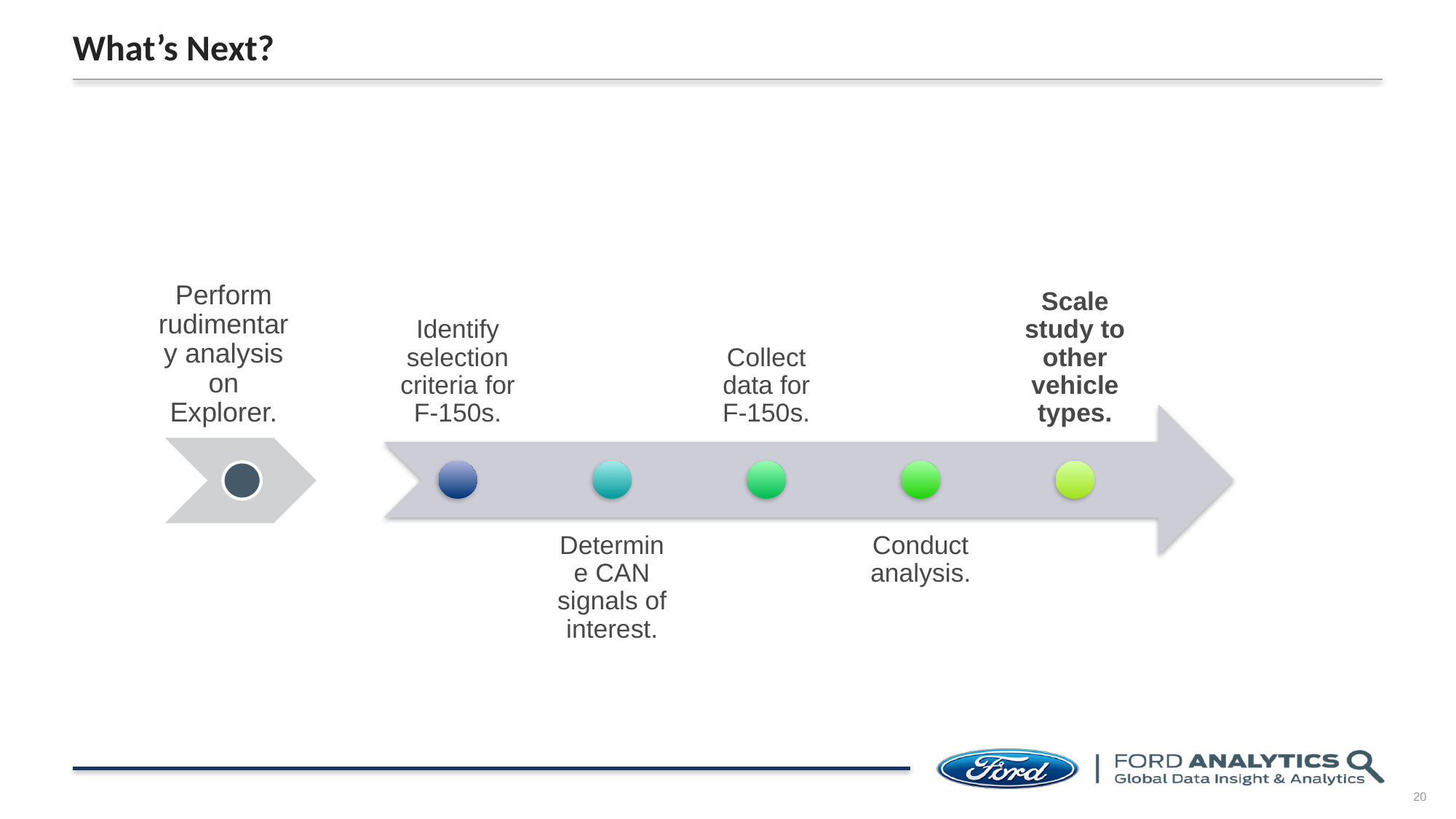

# What’s Next?
Identify selection criteria for F-150s.
Determine CAN signals of interest.
Collect data for F-150s.
Conduct analysis.
Scale study to other vehicle types.
Perform rudimentary analysis on Explorer.
20